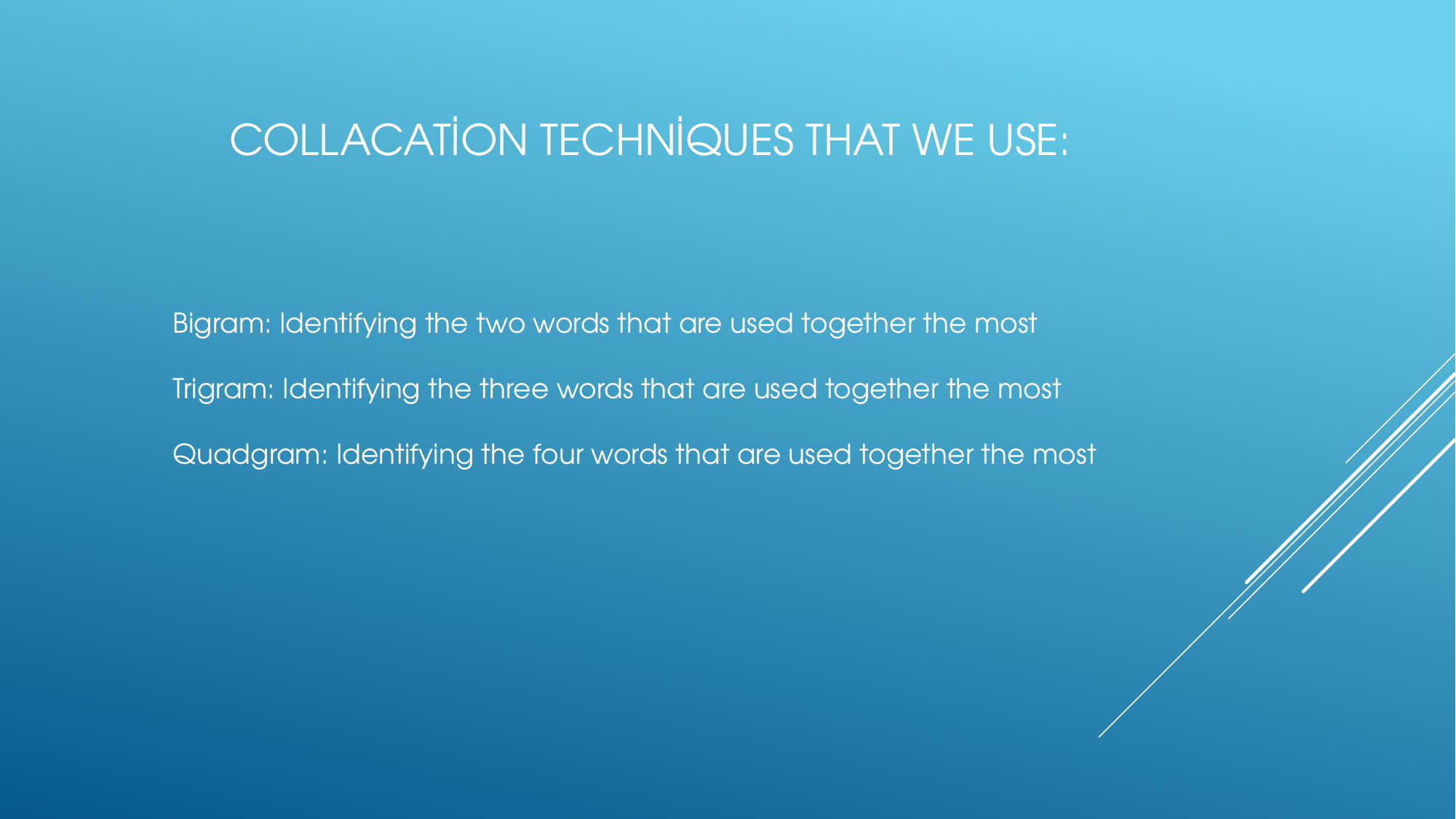

# Collacation Techniques That We Use:

Bigram: Identifying the two words that are used together the most

Trigram: Identifying the three words that are used together the most

Quadgram: Identifying the four words that are used together the most